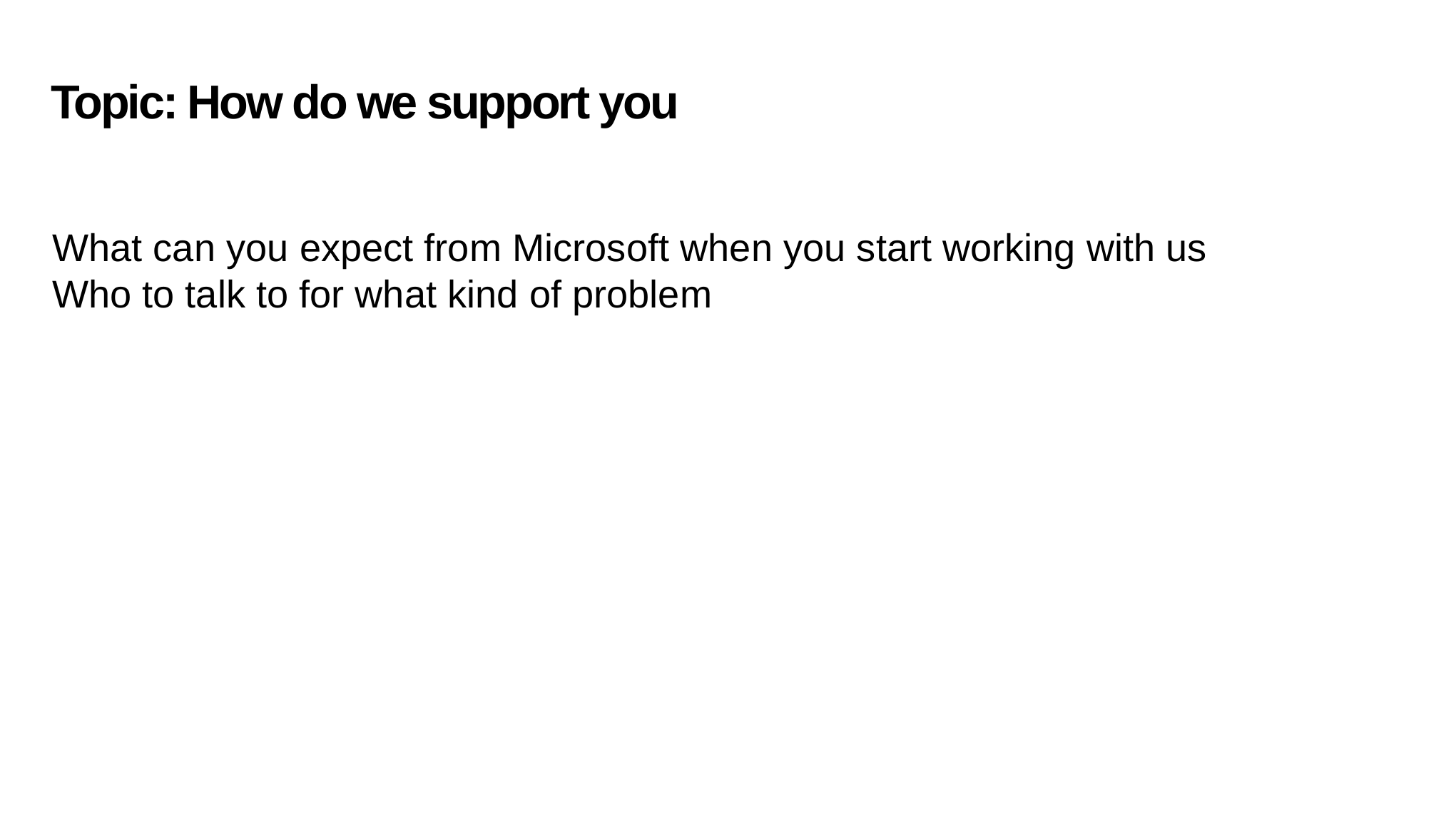

# Topic: How do we support you
What can you expect from Microsoft when you start working with us
Who to talk to for what kind of problem